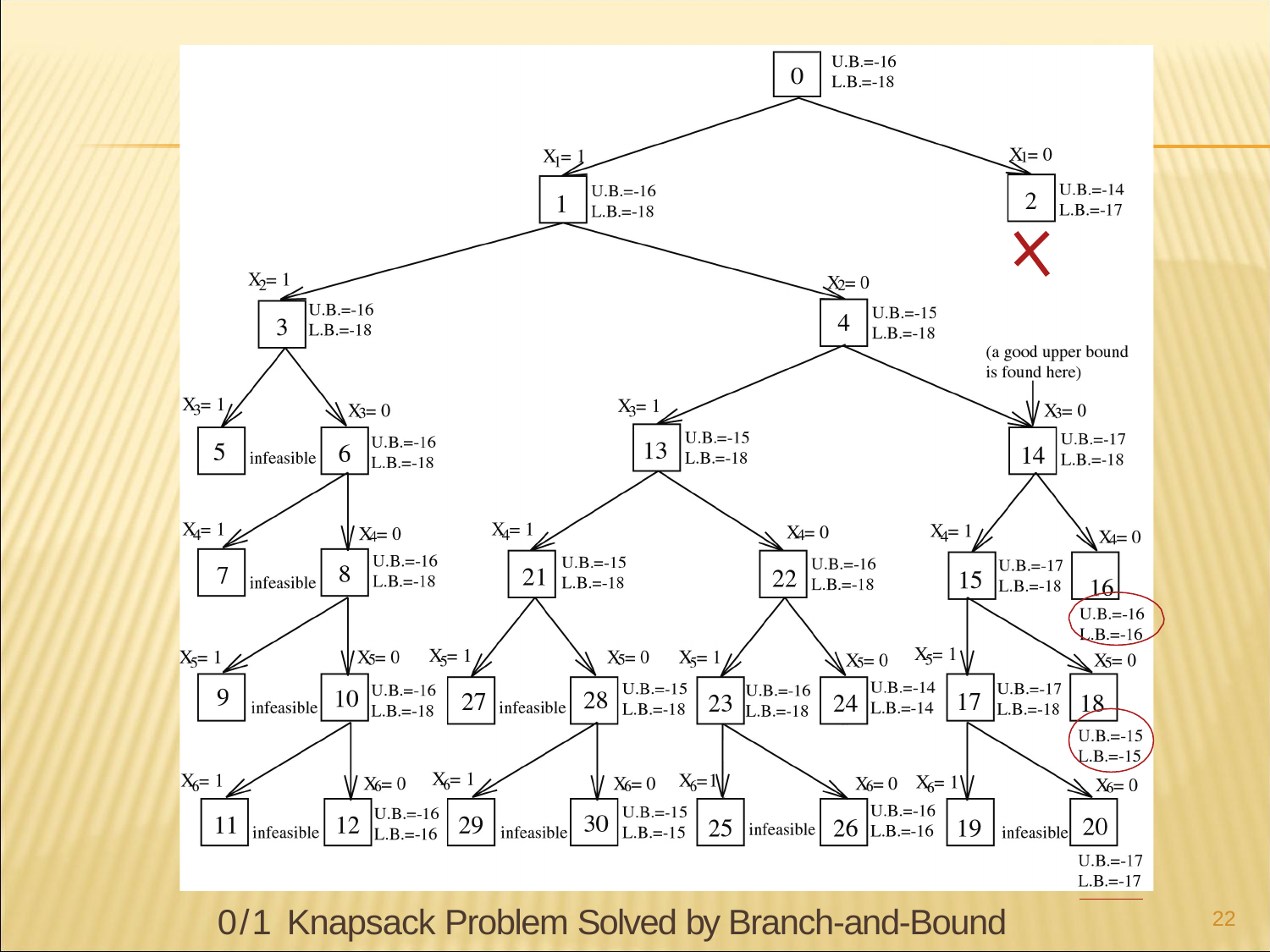

0/1 Knapsack Problem Solved by Branch-and-Bound Strategy

22